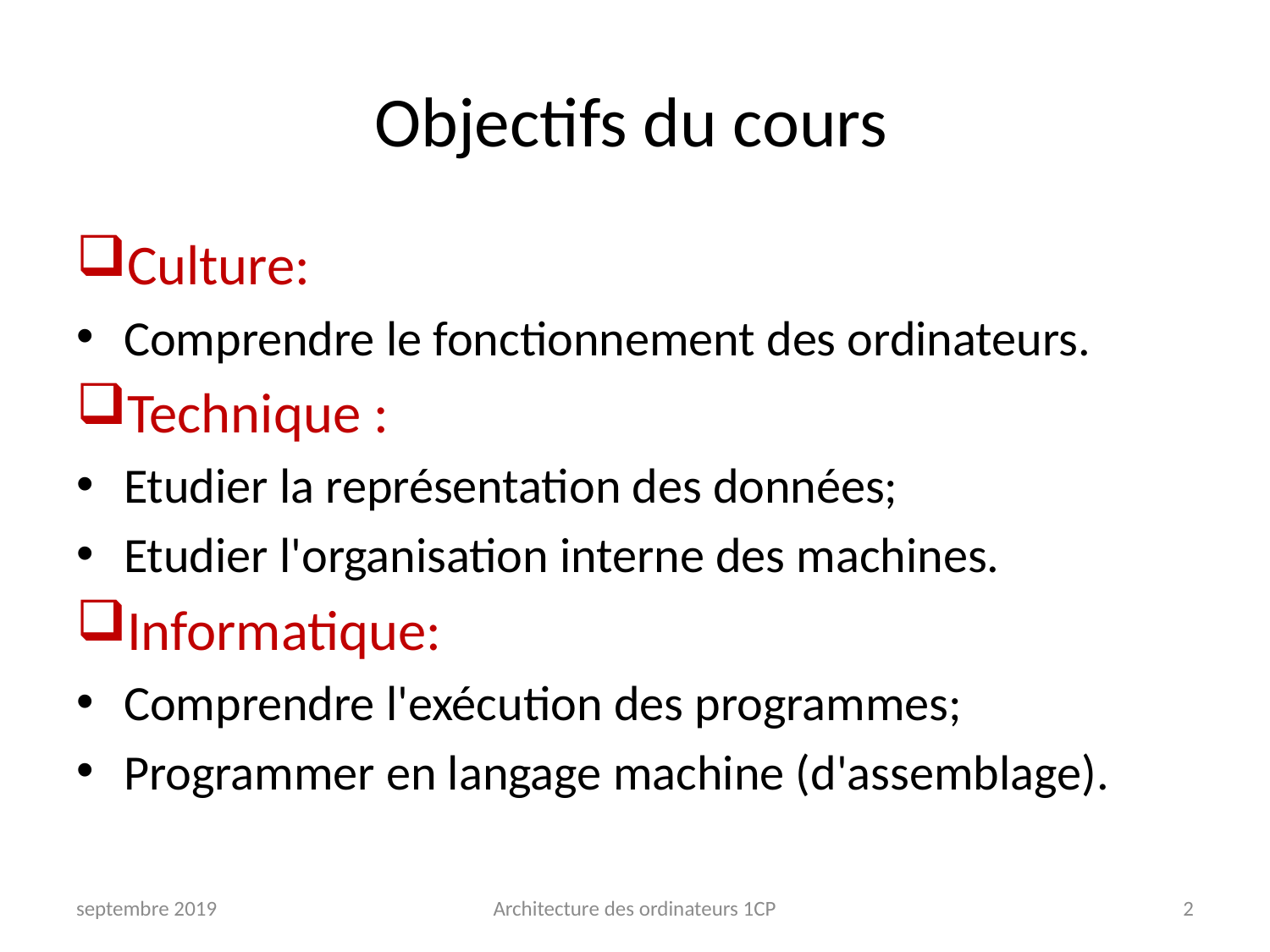

# Objectifs du cours
Culture:
Comprendre le fonctionnement des ordinateurs.
Technique :
Etudier la représentation des données;
Etudier l'organisation interne des machines.
Informatique:
Comprendre l'exécution des programmes;
Programmer en langage machine (d'assemblage).
septembre 2019
Architecture des ordinateurs 1CP
2